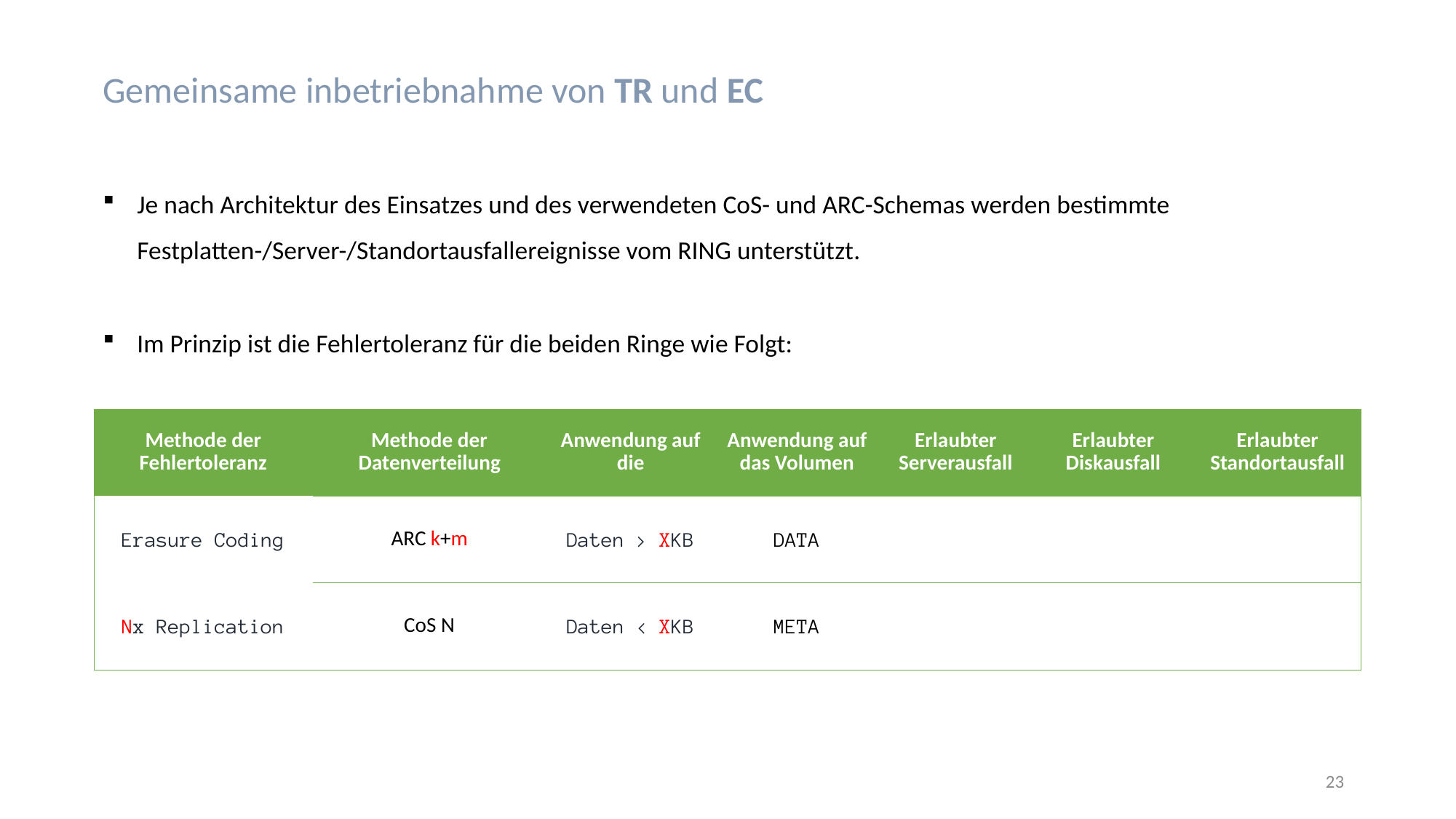

Gemeinsame inbetriebnahme von TR und EC
Je nach Architektur des Einsatzes und des verwendeten CoS- und ARC-Schemas werden bestimmte Festplatten-/Server-/Standortausfallereignisse vom RING unterstützt.

Im Prinzip ist die Fehlertoleranz für die beiden Ringe wie Folgt:
| Methode der Fehlertoleranz | Methode der Datenverteilung | Anwendung auf die | Anwendung auf das Volumen | Erlaubter Serverausfall | Erlaubter Diskausfall | Erlaubter Standortausfall |
| --- | --- | --- | --- | --- | --- | --- |
| Erasure Coding | ARC k+m | Daten > XKB | DATA |  |  |  |
| Nx Replication | CoS N | Daten < XKB | META |  |  |  |
23